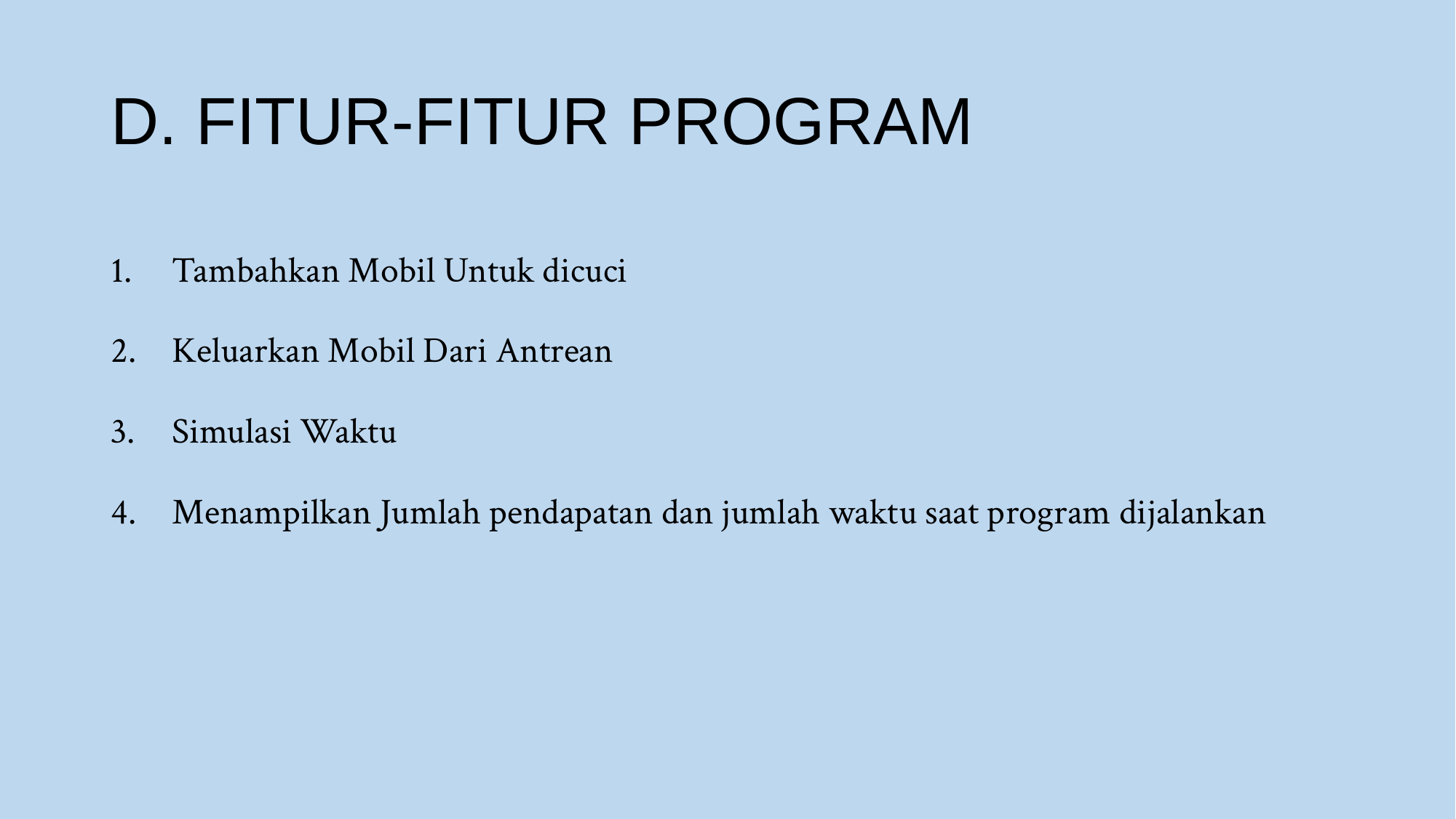

# D. FITUR-FITUR PROGRAM
Tambahkan Mobil Untuk dicuci
Keluarkan Mobil Dari Antrean
Simulasi Waktu
Menampilkan Jumlah pendapatan dan jumlah waktu saat program dijalankan